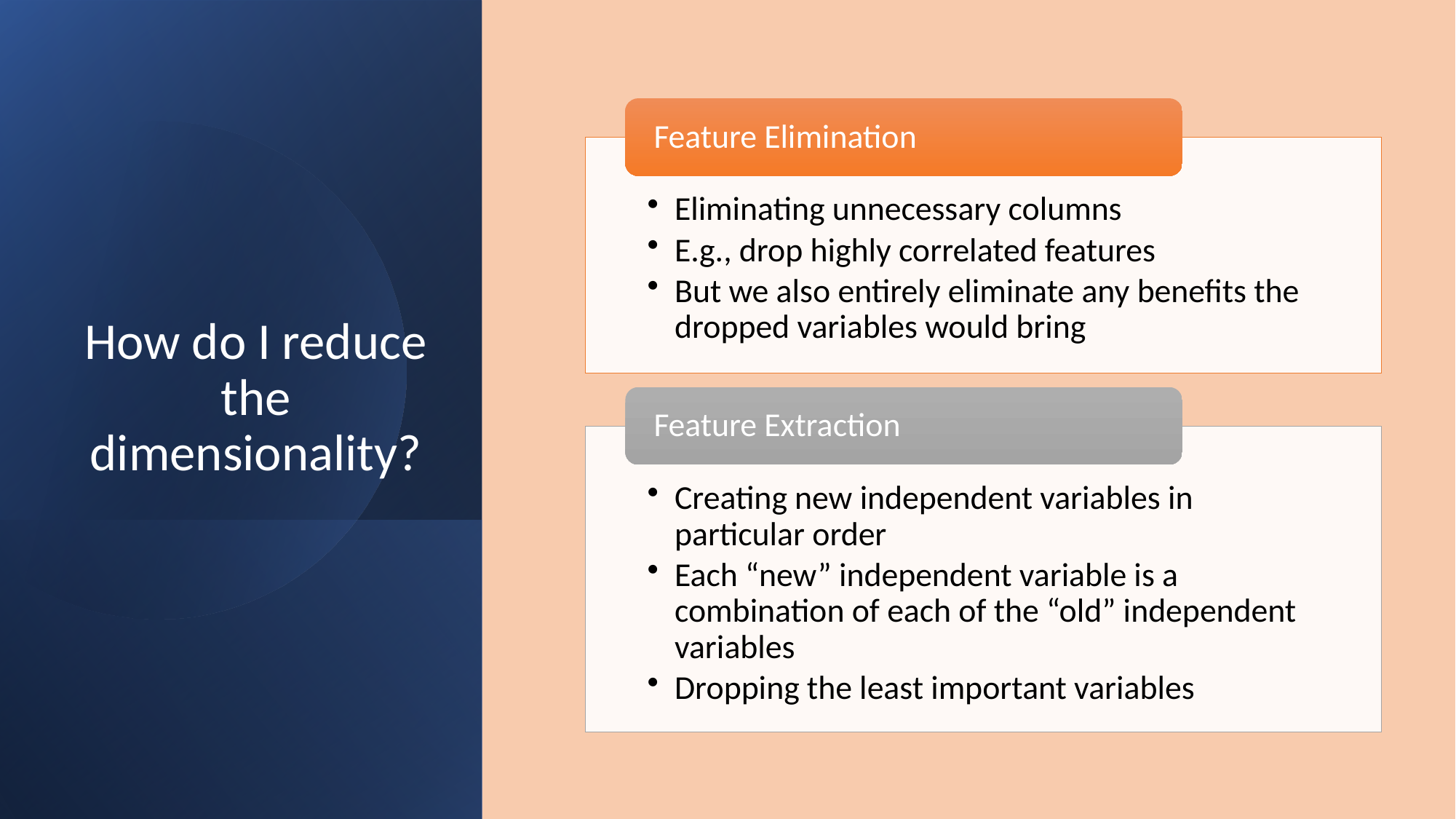

Eliminating unnecessary columns
E.g., drop highly correlated features
But we also entirely eliminate any benefits the dropped variables would bring
Feature Elimination
Creating new independent variables in particular order
Each “new” independent variable is a combination of each of the “old” independent variables
Dropping the least important variables
Feature Extraction

# How do I reduce the dimensionality?